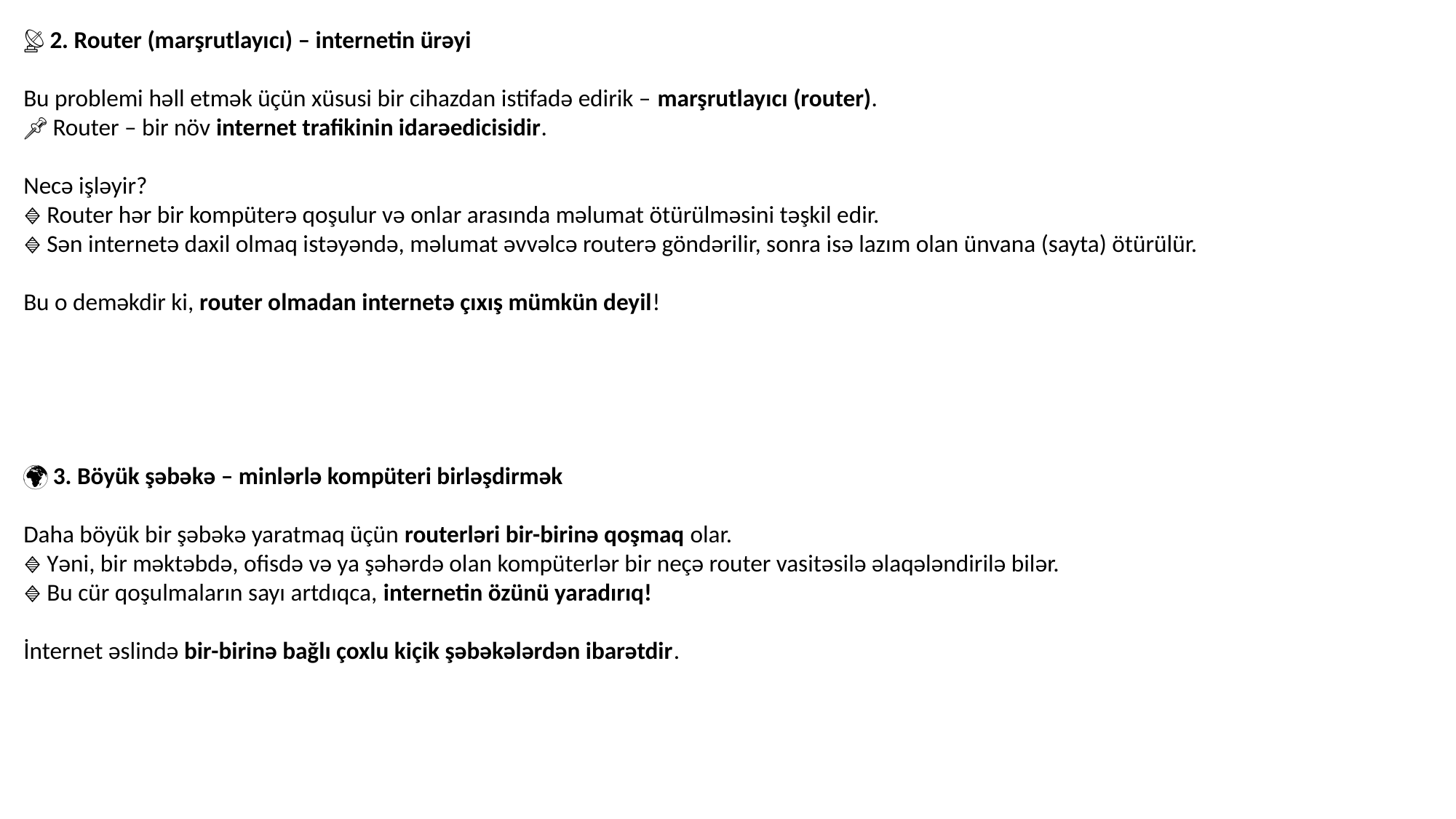

📡 2. Router (marşrutlayıcı) – internetin ürəyi

Bu problemi həll etmək üçün xüsusi bir cihazdan istifadə edirik – marşrutlayıcı (router).
📌 Router – bir növ internet trafikinin idarəedicisidir.

Necə işləyir?
🔹 Router hər bir kompüterə qoşulur və onlar arasında məlumat ötürülməsini təşkil edir.
🔹 Sən internetə daxil olmaq istəyəndə, məlumat əvvəlcə routerə göndərilir, sonra isə lazım olan ünvana (sayta) ötürülür.

Bu o deməkdir ki, router olmadan internetə çıxış mümkün deyil!

🌍 3. Böyük şəbəkə – minlərlə kompüteri birləşdirmək

Daha böyük bir şəbəkə yaratmaq üçün routerləri bir-birinə qoşmaq olar.
🔹 Yəni, bir məktəbdə, ofisdə və ya şəhərdə olan kompüterlər bir neçə router vasitəsilə əlaqələndirilə bilər.
🔹 Bu cür qoşulmaların sayı artdıqca, internetin özünü yaradırıq!

İnternet əslində bir-birinə bağlı çoxlu kiçik şəbəkələrdən ibarətdir.